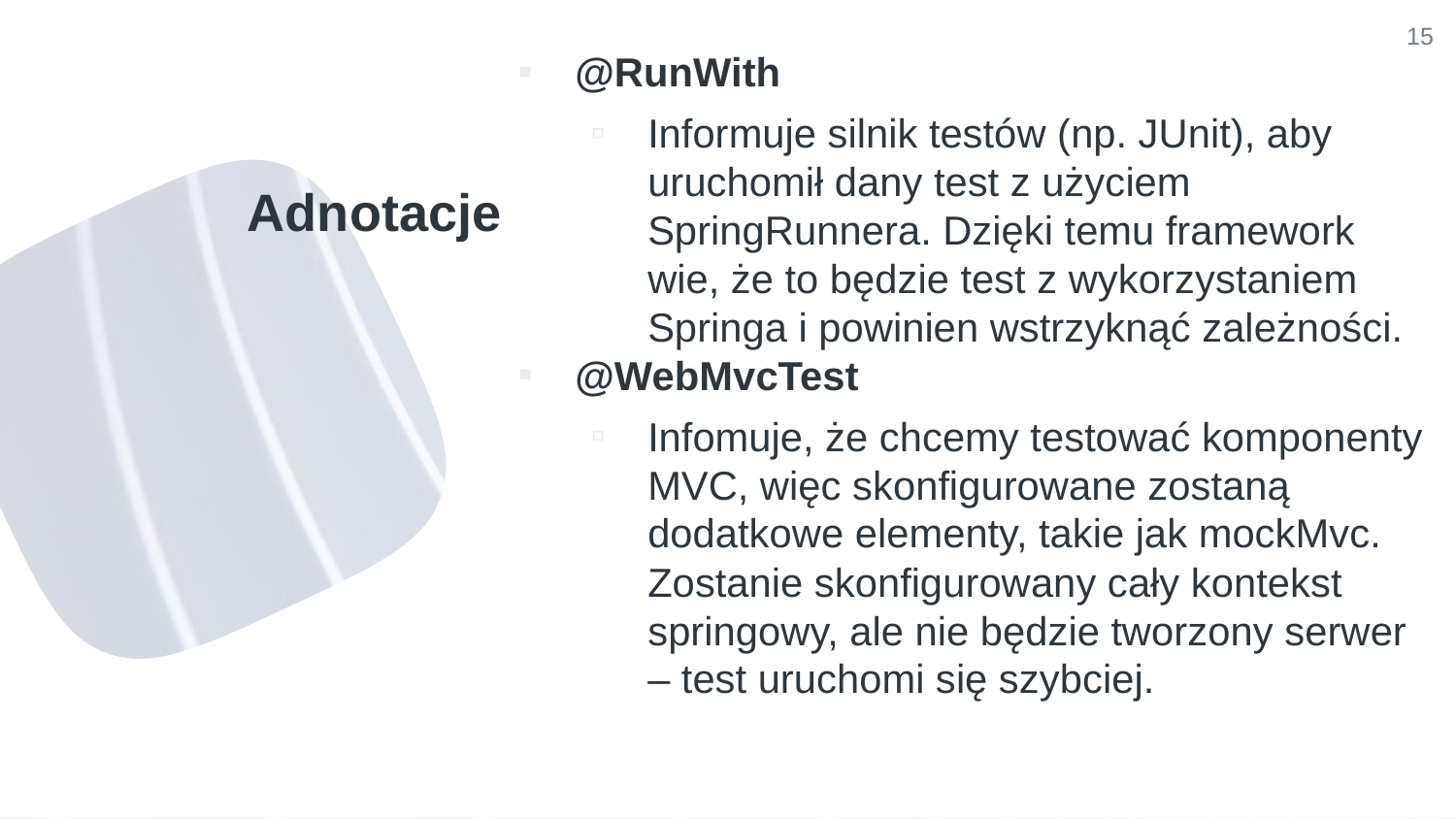

15
@RunWith
Informuje silnik testów (np. JUnit), aby uruchomił dany test z użyciem SpringRunnera. Dzięki temu framework wie, że to będzie test z wykorzystaniem Springa i powinien wstrzyknąć zależności.
@WebMvcTest
Infomuje, że chcemy testować komponenty MVC, więc skonfigurowane zostaną dodatkowe elementy, takie jak mockMvc. Zostanie skonfigurowany cały kontekst springowy, ale nie będzie tworzony serwer – test uruchomi się szybciej.
# Adnotacje